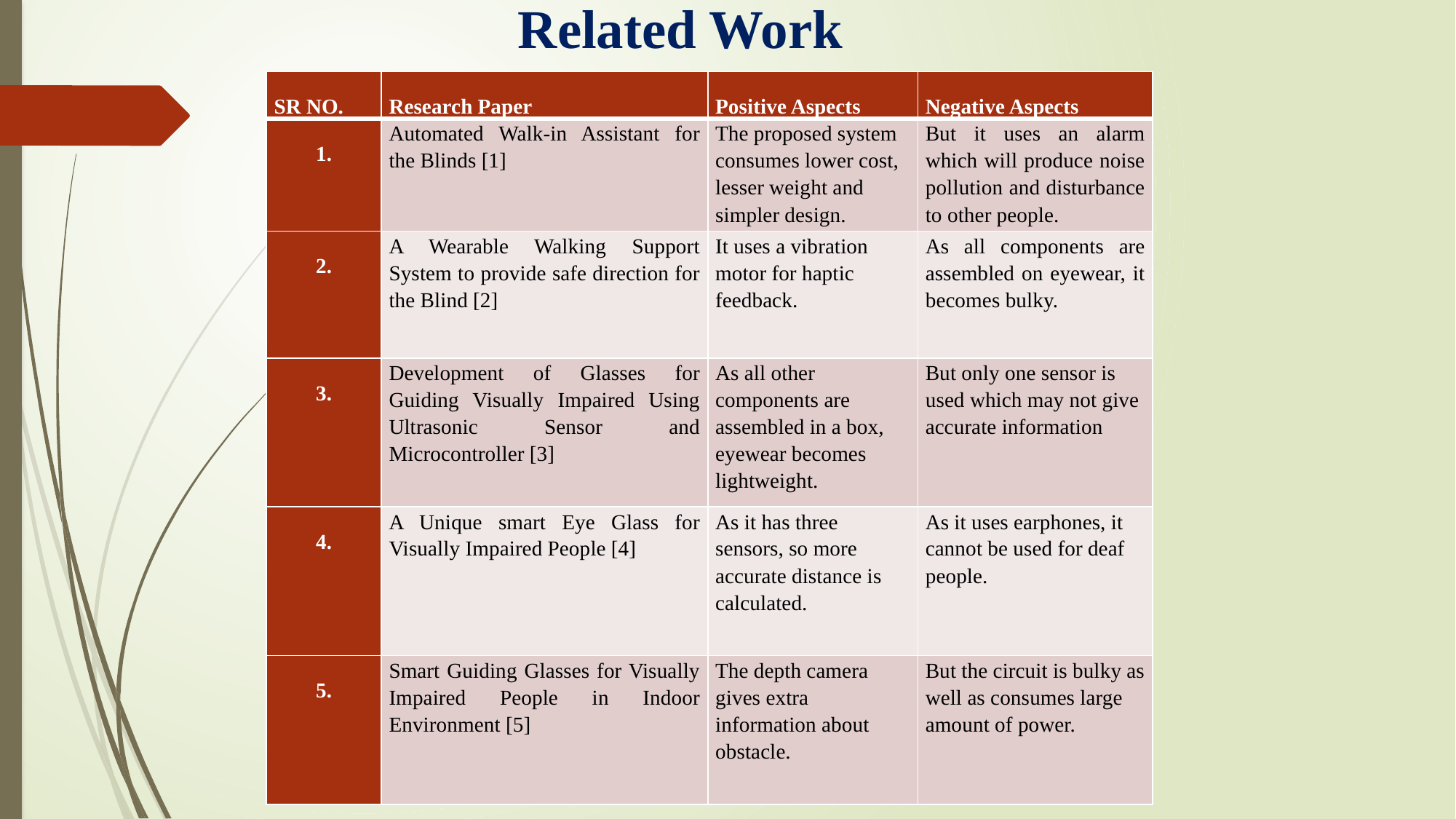

# Related Work
| SR NO. | Research Paper | Positive Aspects | Negative Aspects |
| --- | --- | --- | --- |
| 1. | Automated Walk-in Assistant for the Blinds [1] | The proposed system consumes lower cost, lesser weight and simpler design. | But it uses an alarm which will produce noise pollution and disturbance to other people. |
| 2. | A Wearable Walking Support System to provide safe direction for the Blind [2] | It uses a vibration motor for haptic feedback. | As all components are assembled on eyewear, it becomes bulky. |
| 3. | Development of Glasses for Guiding Visually Impaired Using Ultrasonic Sensor and Microcontroller [3] | As all other components are assembled in a box, eyewear becomes lightweight. | But only one sensor is used which may not give accurate information |
| 4. | A Unique smart Eye Glass for Visually Impaired People [4] | As it has three sensors, so more accurate distance is calculated. | As it uses earphones, it cannot be used for deaf people. |
| 5. | Smart Guiding Glasses for Visually Impaired People in Indoor Environment [5] | The depth camera gives extra information about obstacle. | But the circuit is bulky as well as consumes large amount of power. |